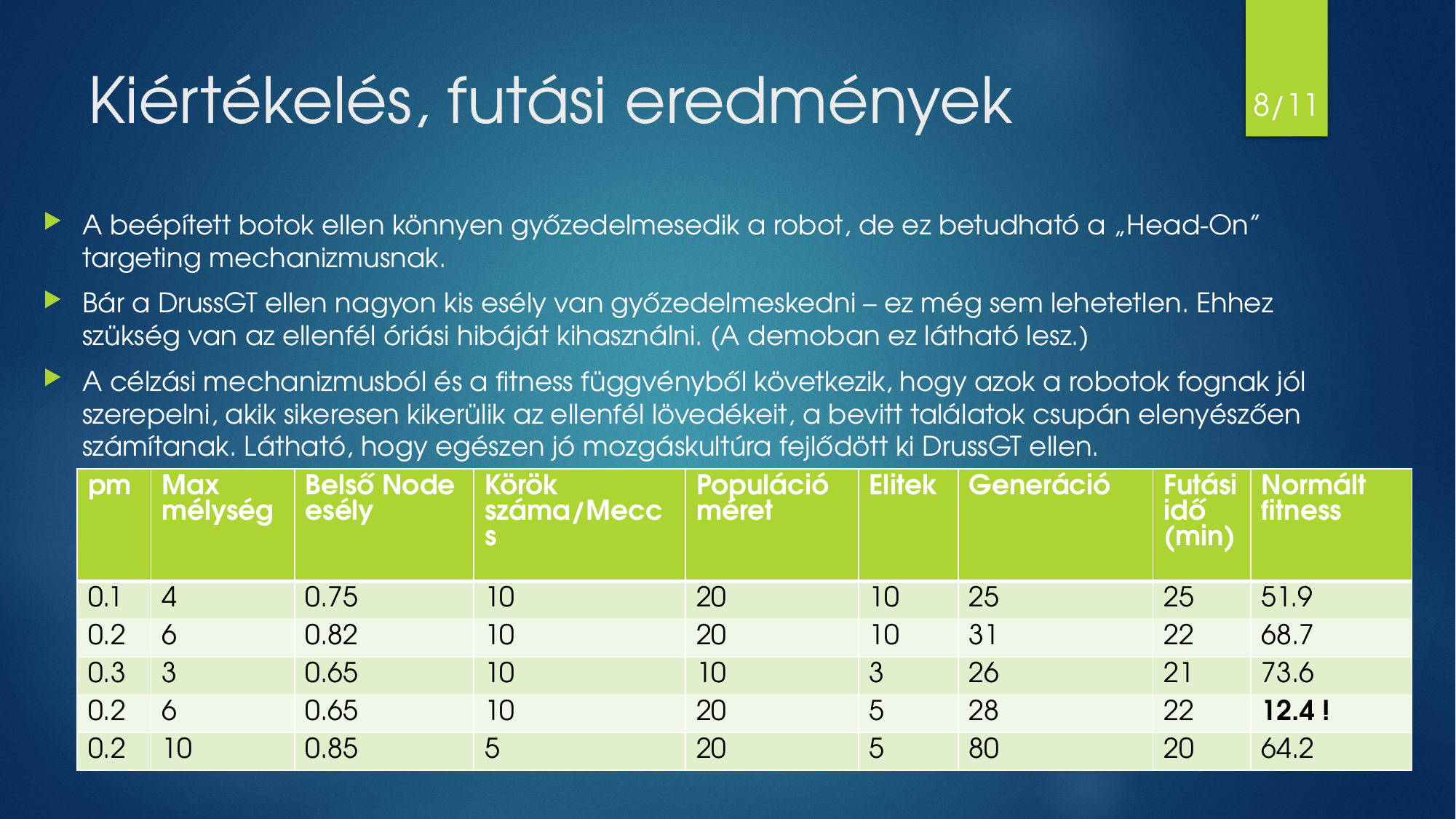

8/11
# Kiértékelés, futási eredmények
A beépített botok ellen könnyen győzedelmesedik a robot, de ez betudható a „Head-On” targeting mechanizmusnak.
Bár a DrussGT ellen nagyon kis esély van győzedelmeskedni – ez még sem lehetetlen. Ehhez szükség van az ellenfél óriási hibáját kihasználni. (A demoban ez látható lesz.)
A célzási mechanizmusból és a fitness függvényből következik, hogy azok a robotok fognak jól szerepelni, akik sikeresen kikerülik az ellenfél lövedékeit, a bevitt találatok csupán elenyészően számítanak. Látható, hogy egészen jó mozgáskultúra fejlődött ki DrussGT ellen.

| pm | Max mélység | Belső Node esély | Körök száma/Meccs | Populáció méret | Elitek | Generáció | Futási idő (min) | Normált fitness |
| --- | --- | --- | --- | --- | --- | --- | --- | --- |
| 0.1 | 4 | 0.75 | 10 | 20 | 10 | 25 | 25 | 51.9 |
| 0.2 | 6 | 0.82 | 10 | 20 | 10 | 31 | 22 | 68.7 |
| 0.3 | 3 | 0.65 | 10 | 10 | 3 | 26 | 21 | 73.6 |
| 0.2 | 6 | 0.65 | 10 | 20 | 5 | 28 | 22 | 12.4 ! |
| 0.2 | 10 | 0.85 | 5 | 20 | 5 | 80 | 20 | 64.2 |